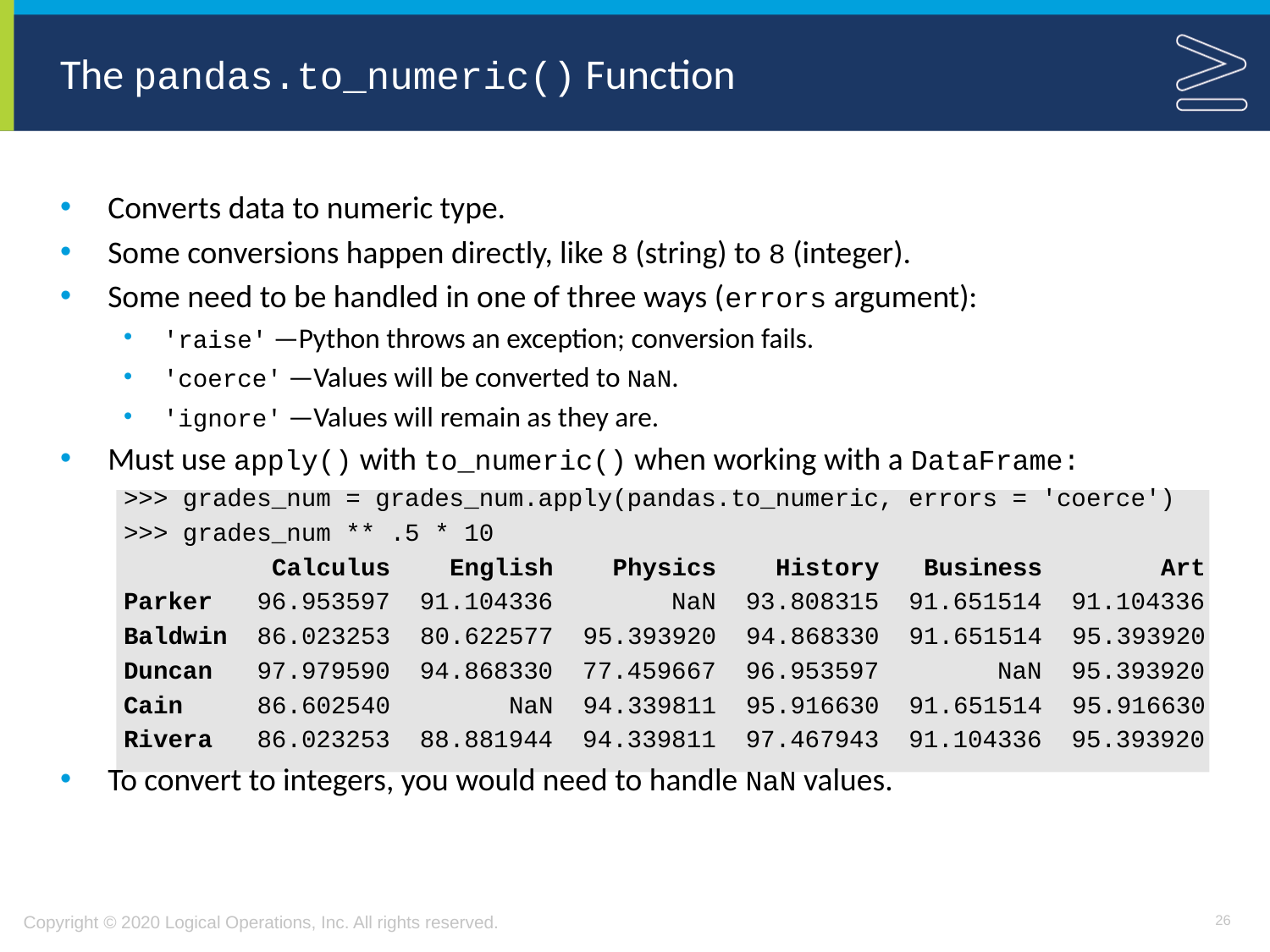

# The pandas.to_numeric() Function
Converts data to numeric type.
Some conversions happen directly, like 8 (string) to 8 (integer).
Some need to be handled in one of three ways (errors argument):
'raise' —Python throws an exception; conversion fails.
'coerce' —Values will be converted to NaN.
'ignore' —Values will remain as they are.
Must use apply() with to_numeric() when working with a DataFrame:
>>> grades_num = grades_num.apply(pandas.to_numeric, errors = 'coerce')
>>> grades_num ** .5 * 10
          Calculus    English    Physics    History   Business        Art
Parker   96.953597  91.104336        NaN  93.808315  91.651514  91.104336
Baldwin  86.023253  80.622577  95.393920  94.868330  91.651514  95.393920
Duncan   97.979590  94.868330  77.459667  96.953597        NaN  95.393920
Cain     86.602540        NaN  94.339811  95.916630  91.651514  95.916630
Rivera   86.023253  88.881944  94.339811  97.467943  91.104336  95.393920
To convert to integers, you would need to handle NaN values.

26